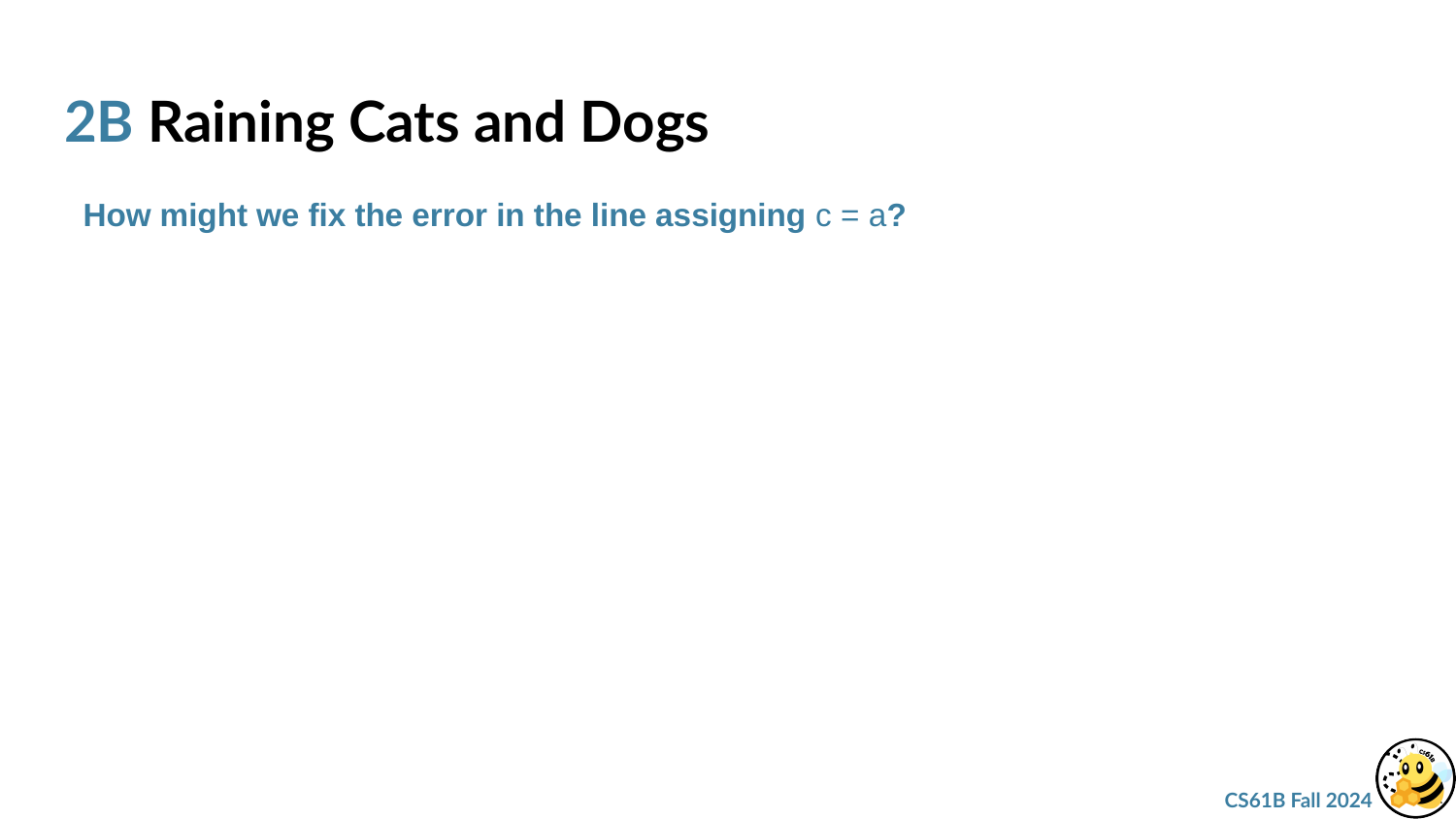

# 2B Raining Cats and Dogs
How might we fix the error in the line assigning c = a?